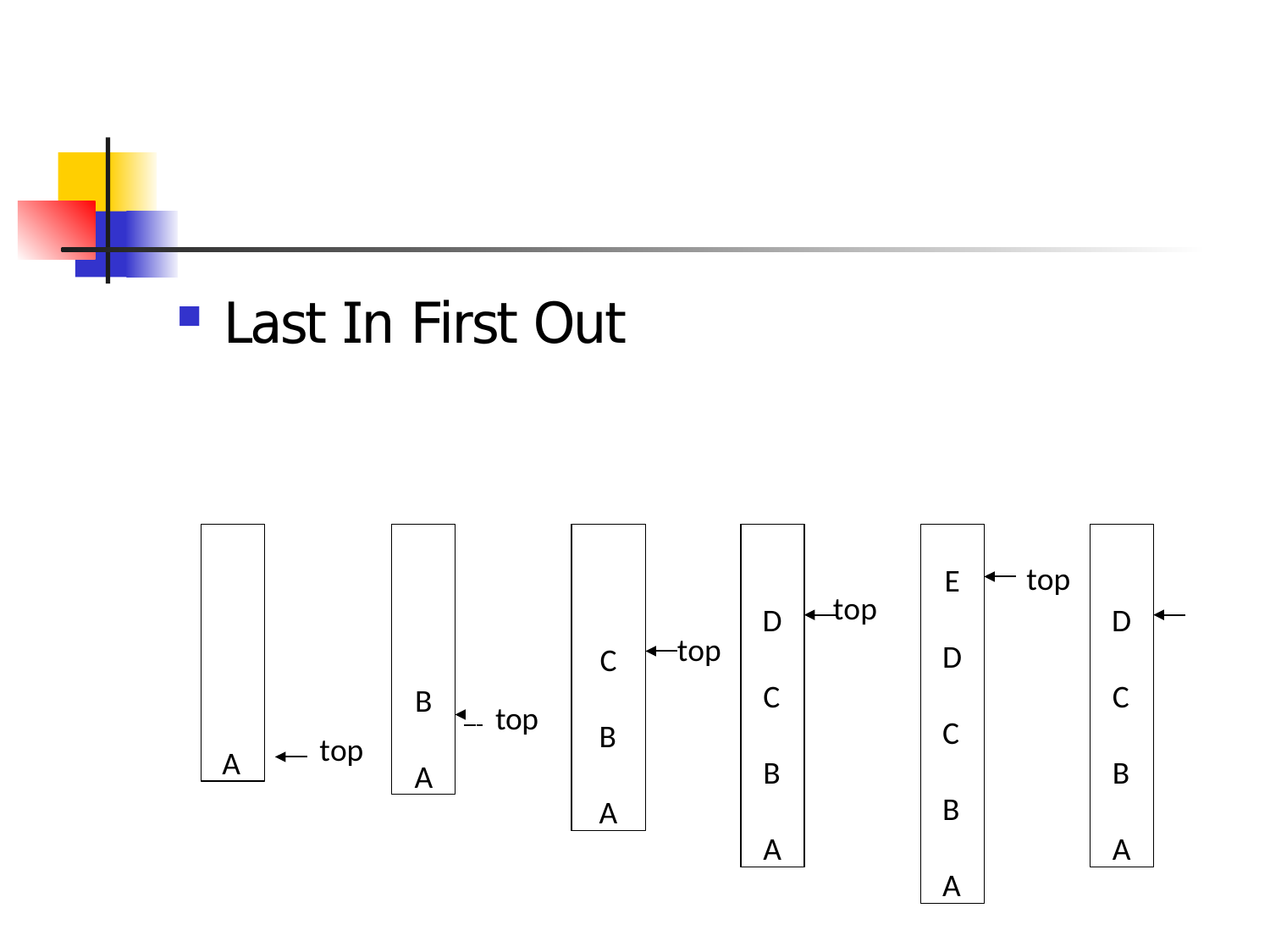

Last In First Out

A

C  B  A

B  A

D  C  B  A

E  D  C  B  A

D  C  B  A
top

top

top

    top

top